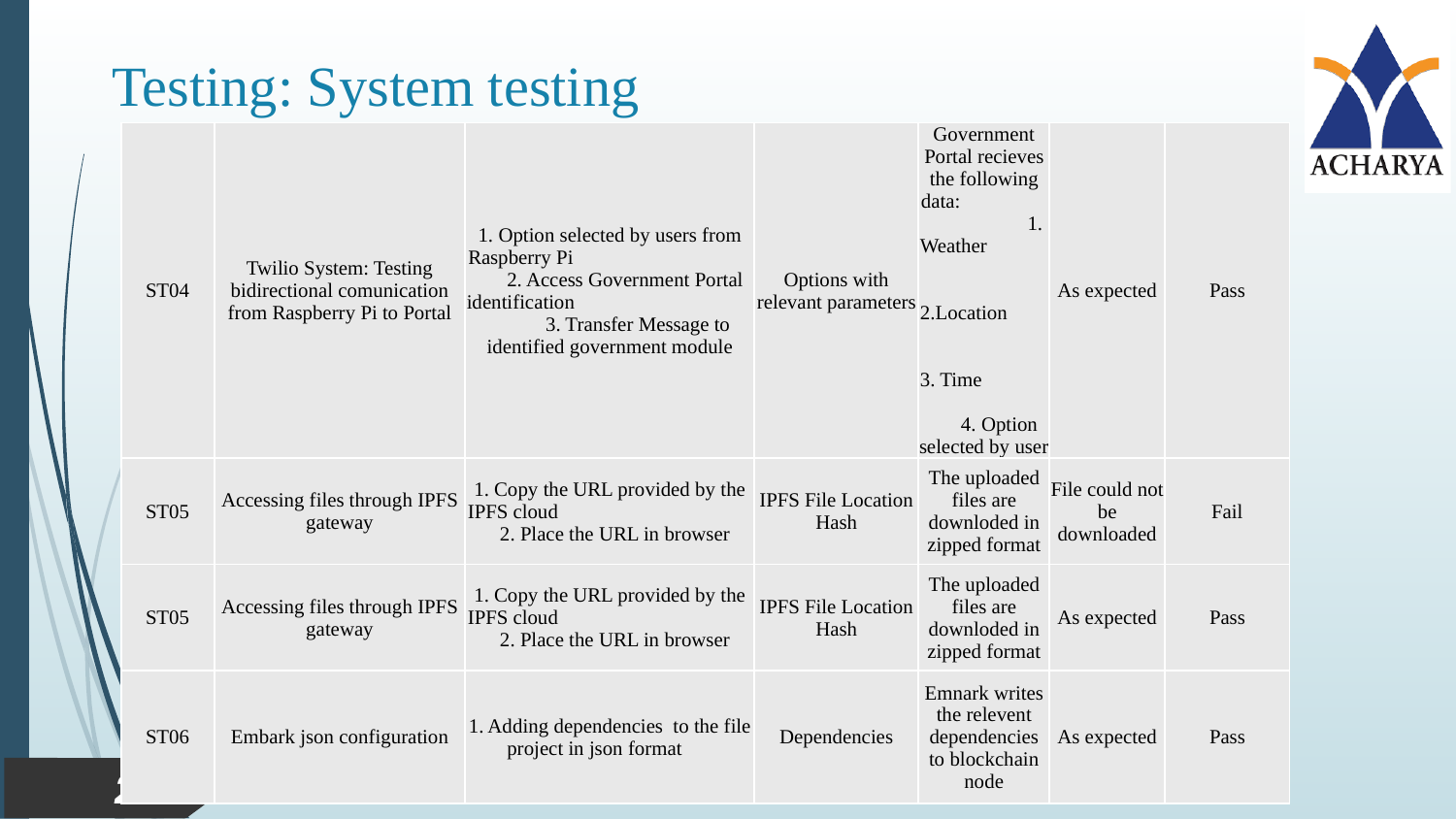

Testing: System testing
| ST04 | Twilio System: Testing bidirectional comunication from Raspberry Pi to Portal | 1. Option selected by users from Raspberry Pi 2. Access Government Portal identification 3. Transfer Message to identified government module | Options with relevant parameters | Government Portal recieves the following data: 1. Weather 2.Location 3. Time 4. Option selected by user | As expected | Pass |
| --- | --- | --- | --- | --- | --- | --- |
| ST05 | Accessing files through IPFS gateway | 1. Copy the URL provided by the IPFS cloud 2. Place the URL in browser | IPFS File Location Hash | The uploaded files are downloded in zipped format | File could not be downloaded | Fail |
| ST05 | Accessing files through IPFS gateway | 1. Copy the URL provided by the IPFS cloud 2. Place the URL in browser | IPFS File Location Hash | The uploaded files are downloded in zipped format | As expected | Pass |
| ST06 | Embark json configuration | 1. Adding dependencies to the file project in json format | Dependencies | Emnark writes the relevent dependencies to blockchain node | As expected | Pass |
27